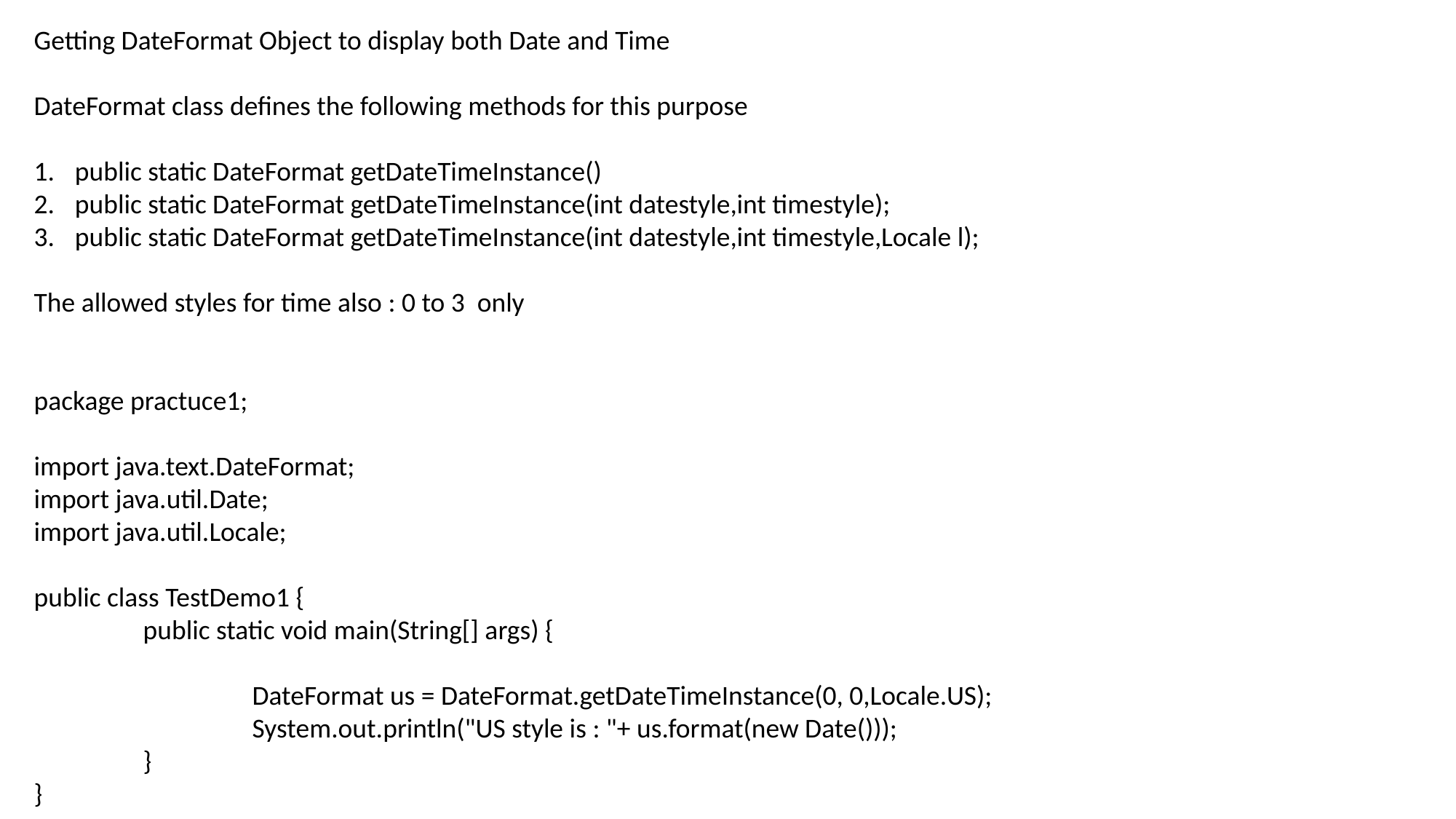

Getting DateFormat Object to display both Date and Time

DateFormat class defines the following methods for this purpose

public static DateFormat getDateTimeInstance()
public static DateFormat getDateTimeInstance(int datestyle,int timestyle);
public static DateFormat getDateTimeInstance(int datestyle,int timestyle,Locale l);

The allowed styles for time also : 0 to 3  only

package practuce1;

import java.text.DateFormat;
import java.util.Date;
import java.util.Locale;

public class TestDemo1 {
	public static void main(String[] args) {

		DateFormat us = DateFormat.getDateTimeInstance(0, 0,Locale.US);
		System.out.println("US style is : "+ us.format(new Date()));
	}
}